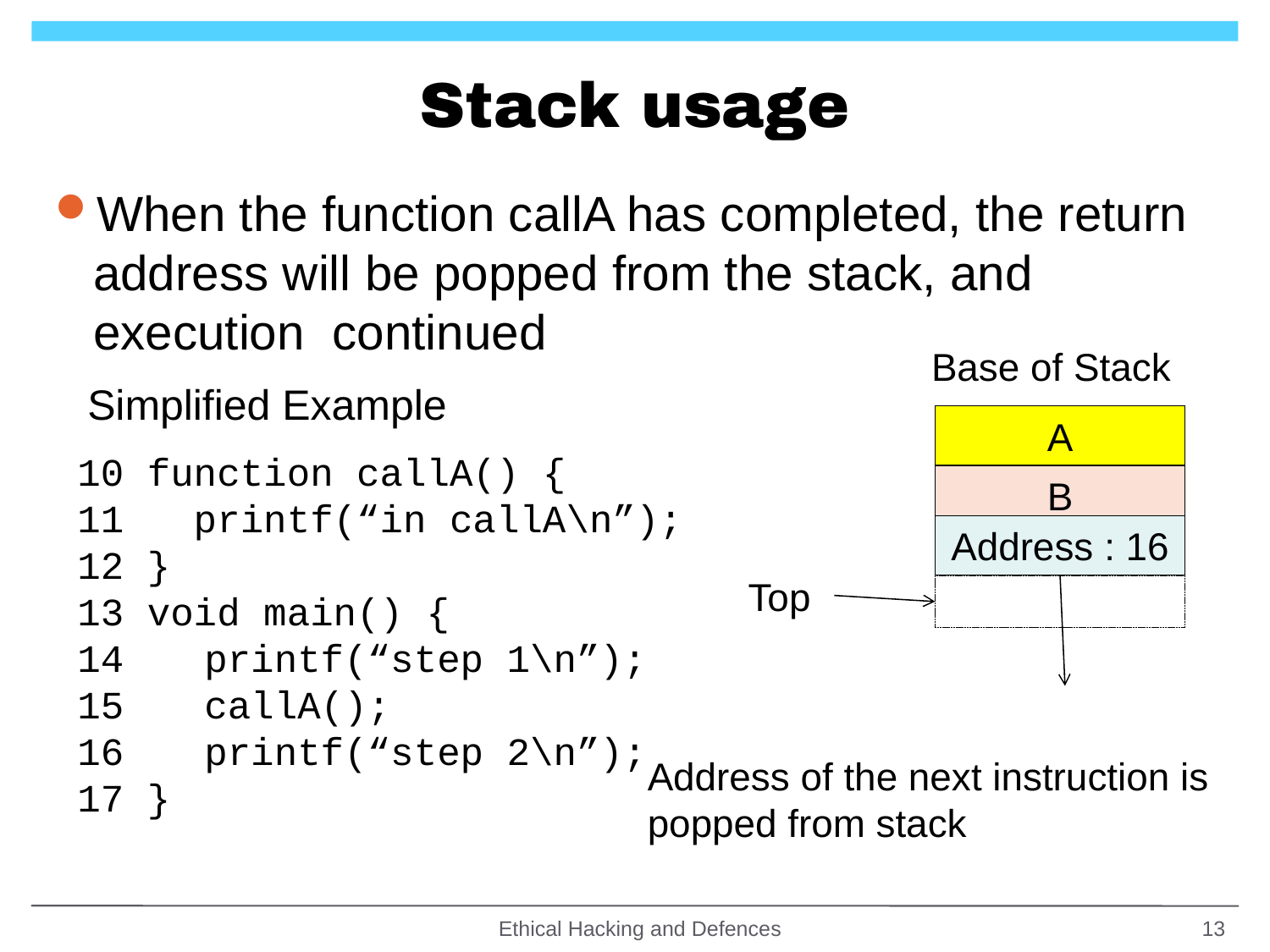

# Stack usage
When the function callA has completed, the return address will be popped from the stack, and execution  continued
Base of Stack
Simplified Example
A
10 function callA() {
11   printf(“in callA\n”);
12 }
13 void main() {
14	printf(“step 1\n”);
15	callA();
16	printf(“step 2\n”);
17 }
B
Address : 16
Top

Address of the next instruction is popped from stack
Ethical Hacking and Defences
13